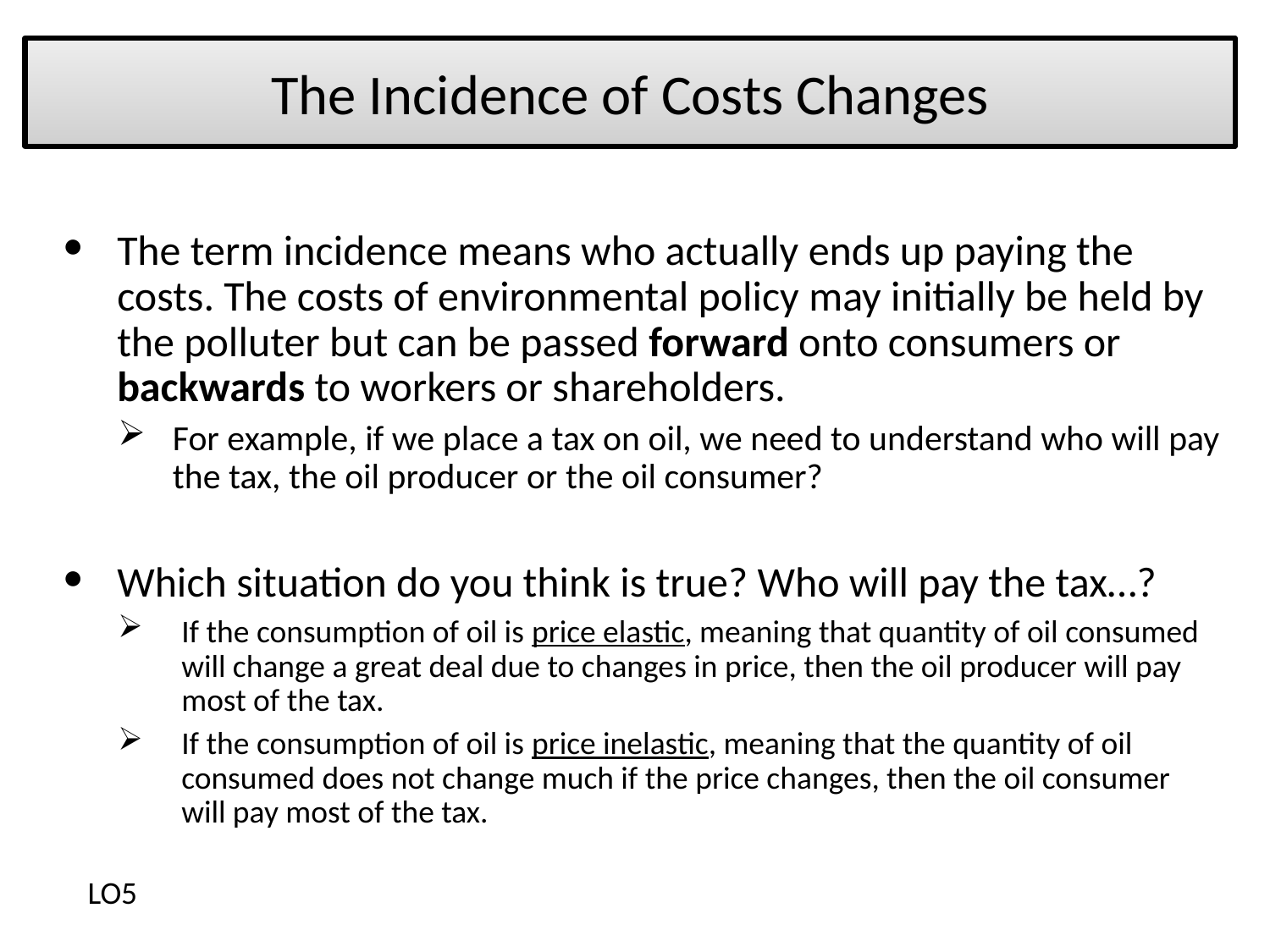

# The Incidence of Costs Changes
The term incidence means who actually ends up paying the costs. The costs of environmental policy may initially be held by the polluter but can be passed forward onto consumers or backwards to workers or shareholders.
For example, if we place a tax on oil, we need to understand who will pay the tax, the oil producer or the oil consumer?

Which situation do you think is true? Who will pay the tax…?
If the consumption of oil is price elastic, meaning that quantity of oil consumed will change a great deal due to changes in price, then the oil producer will pay most of the tax.
If the consumption of oil is price inelastic, meaning that the quantity of oil consumed does not change much if the price changes, then the oil consumer will pay most of the tax.

LO5